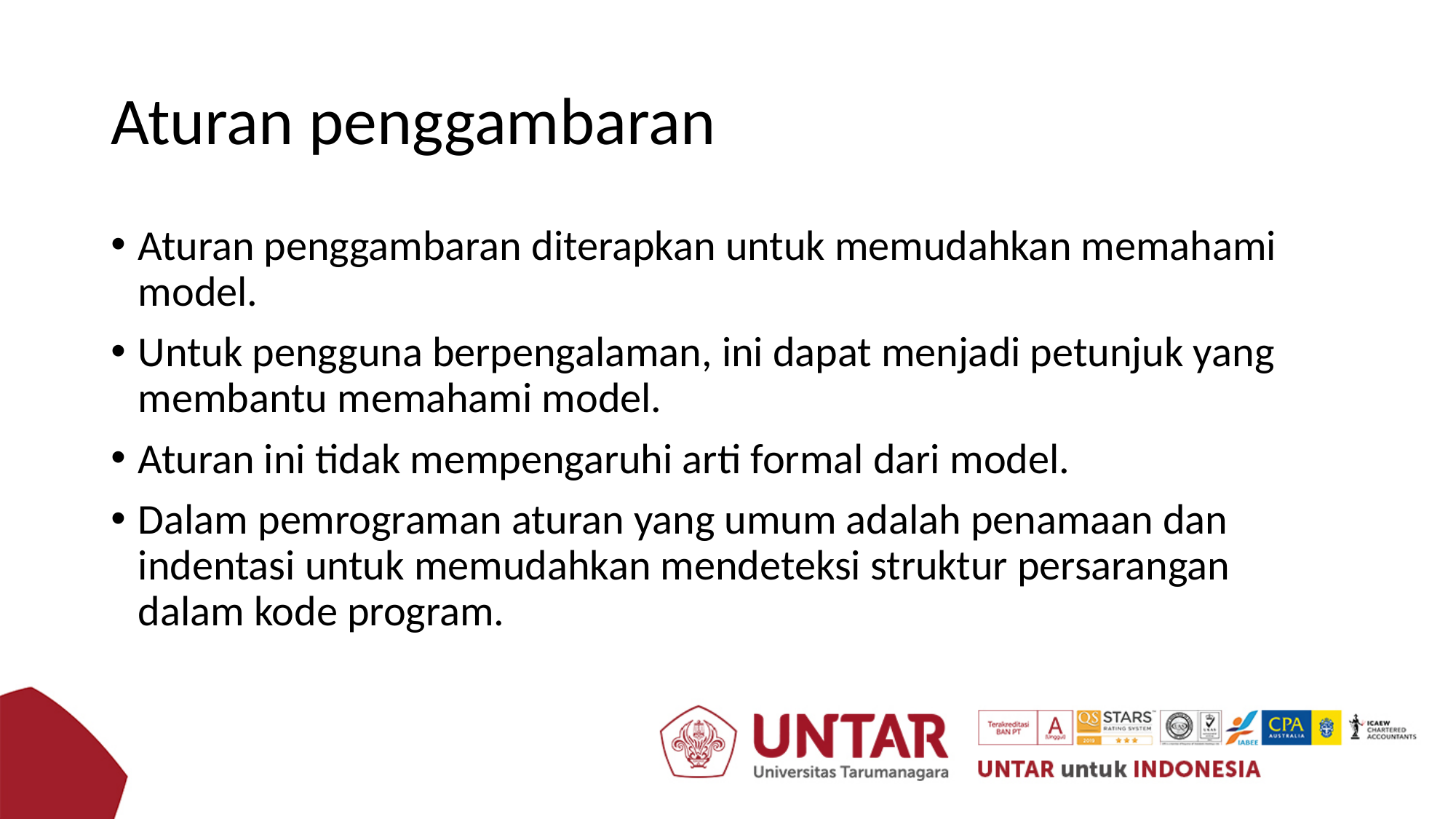

# Aturan penggambaran
Aturan penggambaran diterapkan untuk memudahkan memahami model.
Untuk pengguna berpengalaman, ini dapat menjadi petunjuk yang membantu memahami model.
Aturan ini tidak mempengaruhi arti formal dari model.
Dalam pemrograman aturan yang umum adalah penamaan dan indentasi untuk memudahkan mendeteksi struktur persarangan dalam kode program.